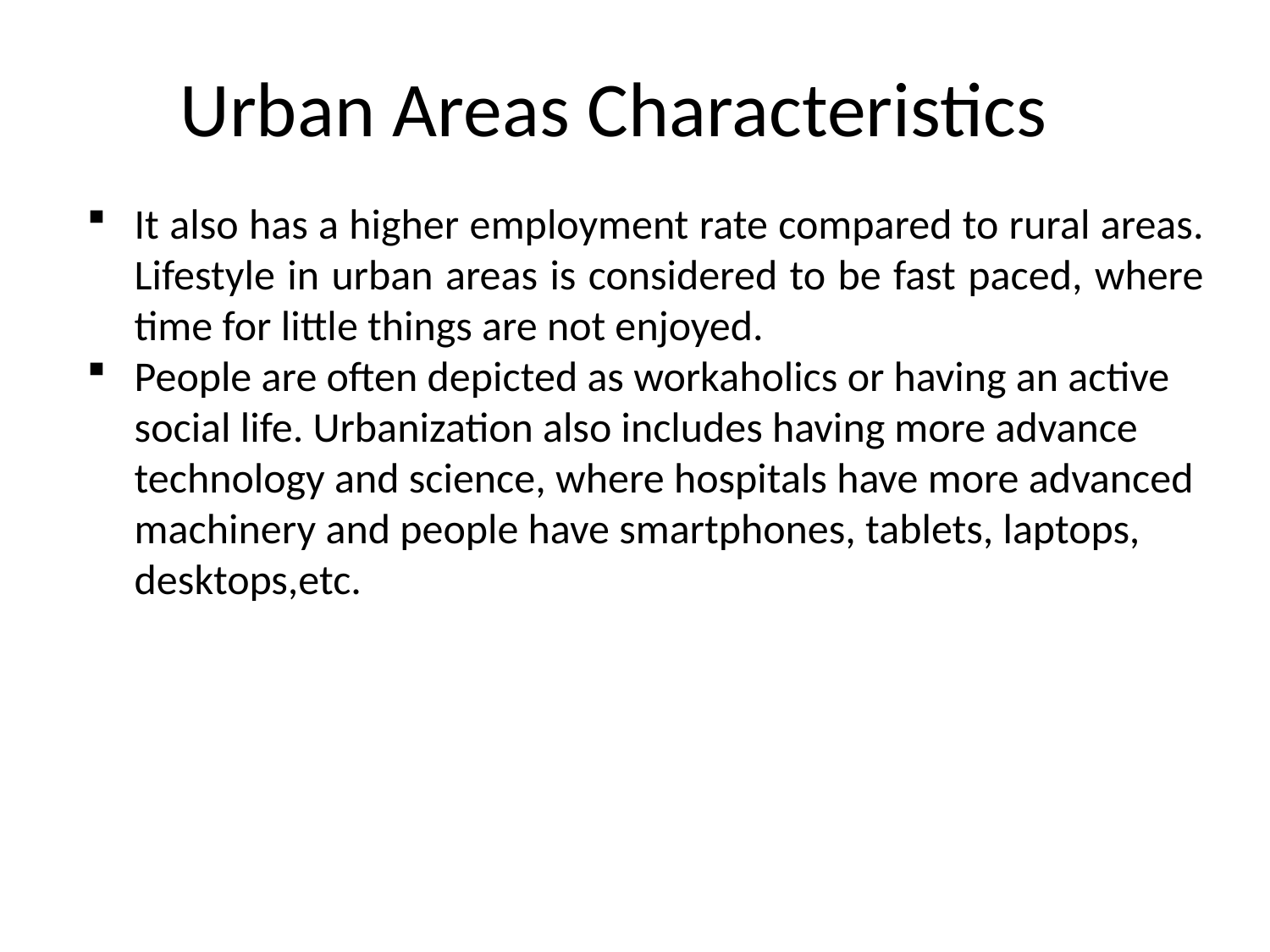

# Urban Areas Characteristics
It also has a higher employment rate compared to rural areas. Lifestyle in urban areas is considered to be fast paced, where time for little things are not enjoyed.
People are often depicted as workaholics or having an active social life. Urbanization also includes having more advance technology and science, where hospitals have more advanced machinery and people have smartphones, tablets, laptops, desktops,etc.